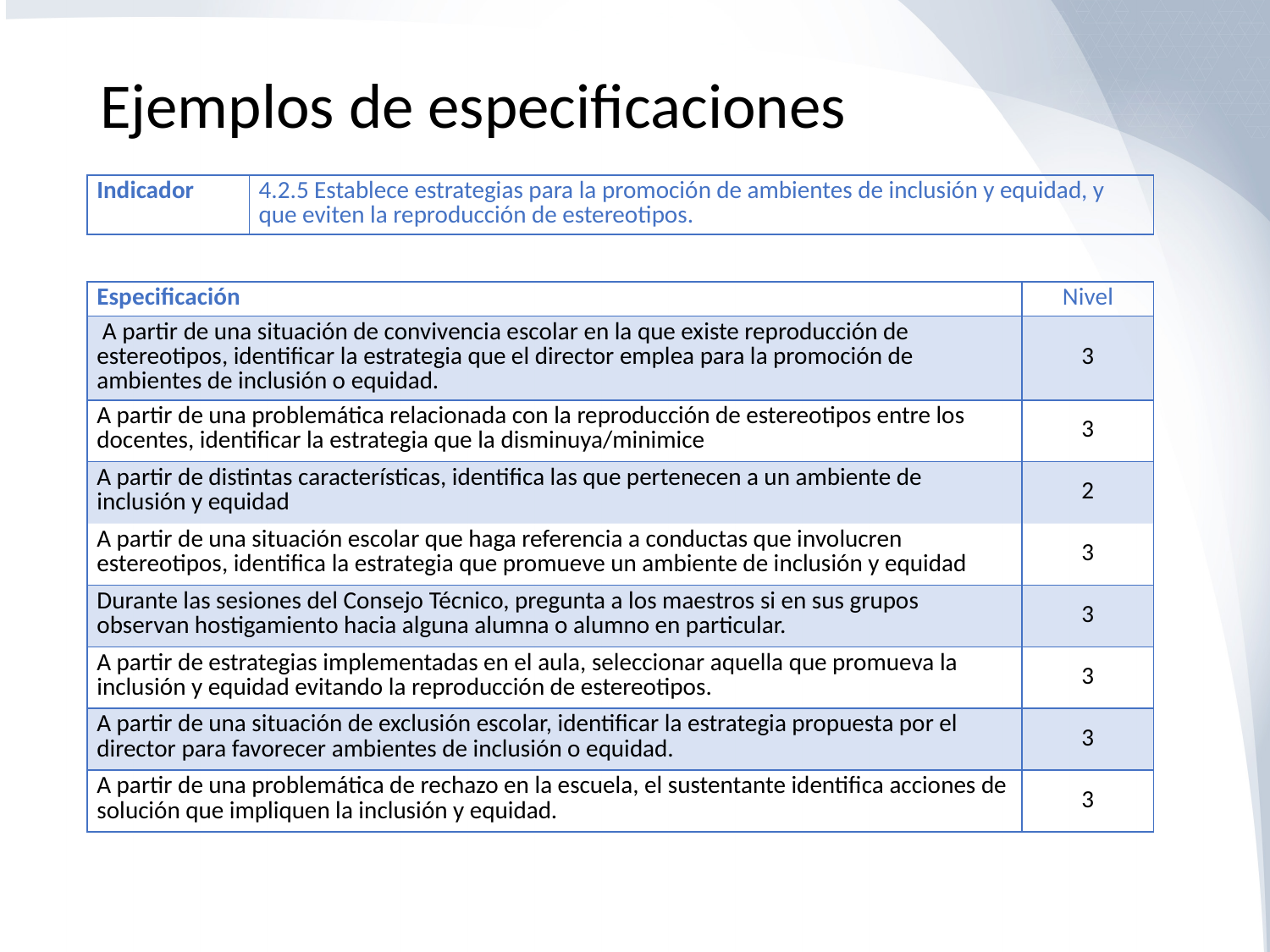

# Ejemplos de especificaciones
| Indicador | 4.2.5 Establece estrategias para la promoción de ambientes de inclusión y equidad, y que eviten la reproducción de estereotipos. |
| --- | --- |
| Especificación | Nivel |
| --- | --- |
| A partir de una situación de convivencia escolar en la que existe reproducción de estereotipos, identificar la estrategia que el director emplea para la promoción de ambientes de inclusión o equidad. | 3 |
| A partir de una problemática relacionada con la reproducción de estereotipos entre los docentes, identificar la estrategia que la disminuya/minimice | 3 |
| A partir de distintas características, identifica las que pertenecen a un ambiente de inclusión y equidad | 2 |
| A partir de una situación escolar que haga referencia a conductas que involucren estereotipos, identifica la estrategia que promueve un ambiente de inclusión y equidad | 3 |
| Durante las sesiones del Consejo Técnico, pregunta a los maestros si en sus grupos observan hostigamiento hacia alguna alumna o alumno en particular. | 3 |
| A partir de estrategias implementadas en el aula, seleccionar aquella que promueva la inclusión y equidad evitando la reproducción de estereotipos. | 3 |
| A partir de una situación de exclusión escolar, identificar la estrategia propuesta por el director para favorecer ambientes de inclusión o equidad. | 3 |
| A partir de una problemática de rechazo en la escuela, el sustentante identifica acciones de solución que impliquen la inclusión y equidad. | 3 |